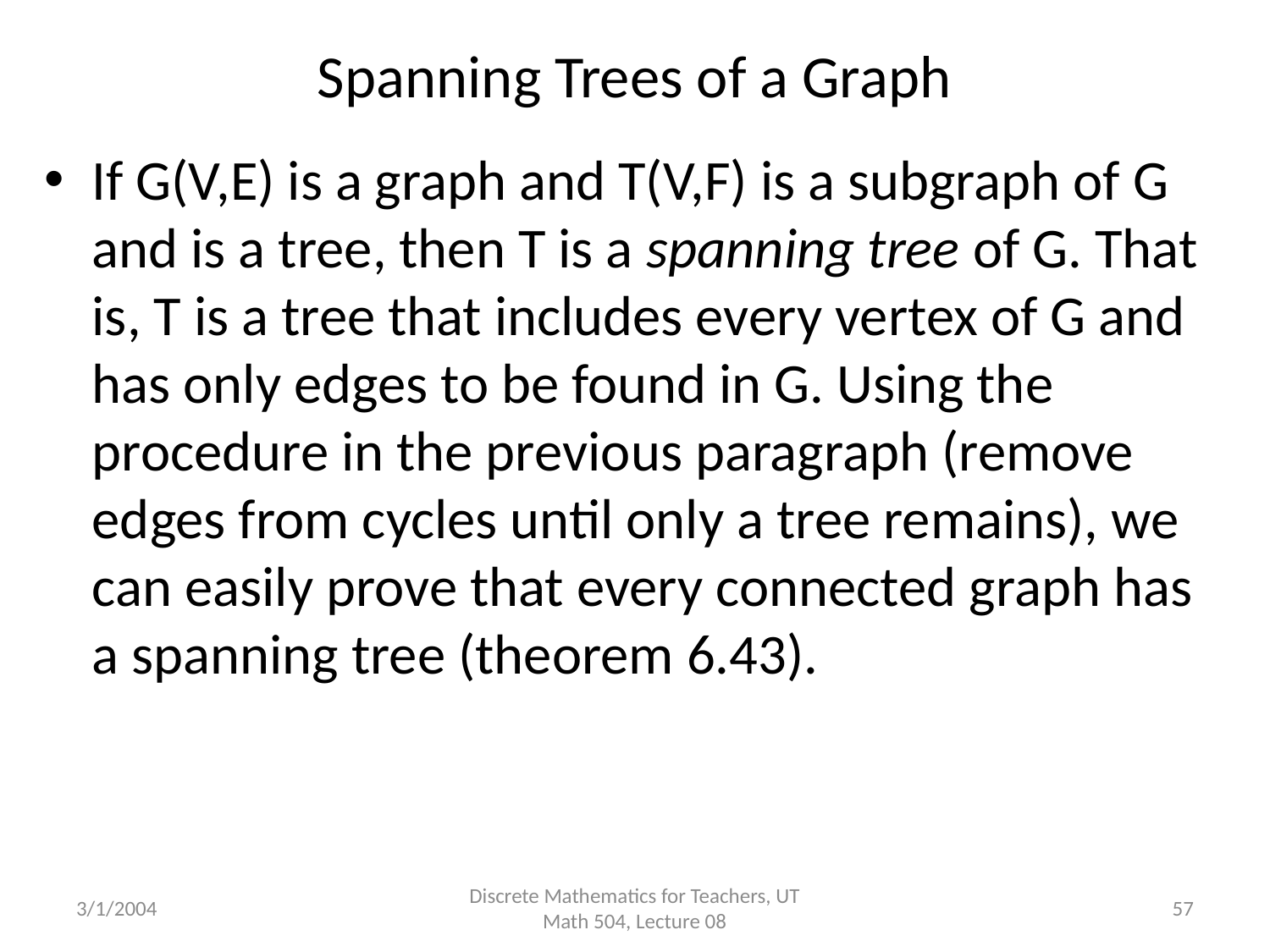

# Spanning Trees of a Graph
If G(V,E) is a graph and T(V,F) is a subgraph of G and is a tree, then T is a spanning tree of G. That is, T is a tree that includes every vertex of G and has only edges to be found in G. Using the procedure in the previous paragraph (remove edges from cycles until only a tree remains), we can easily prove that every connected graph has a spanning tree (theorem 6.43).
3/1/2004
Discrete Mathematics for Teachers, UT Math 504, Lecture 08
57